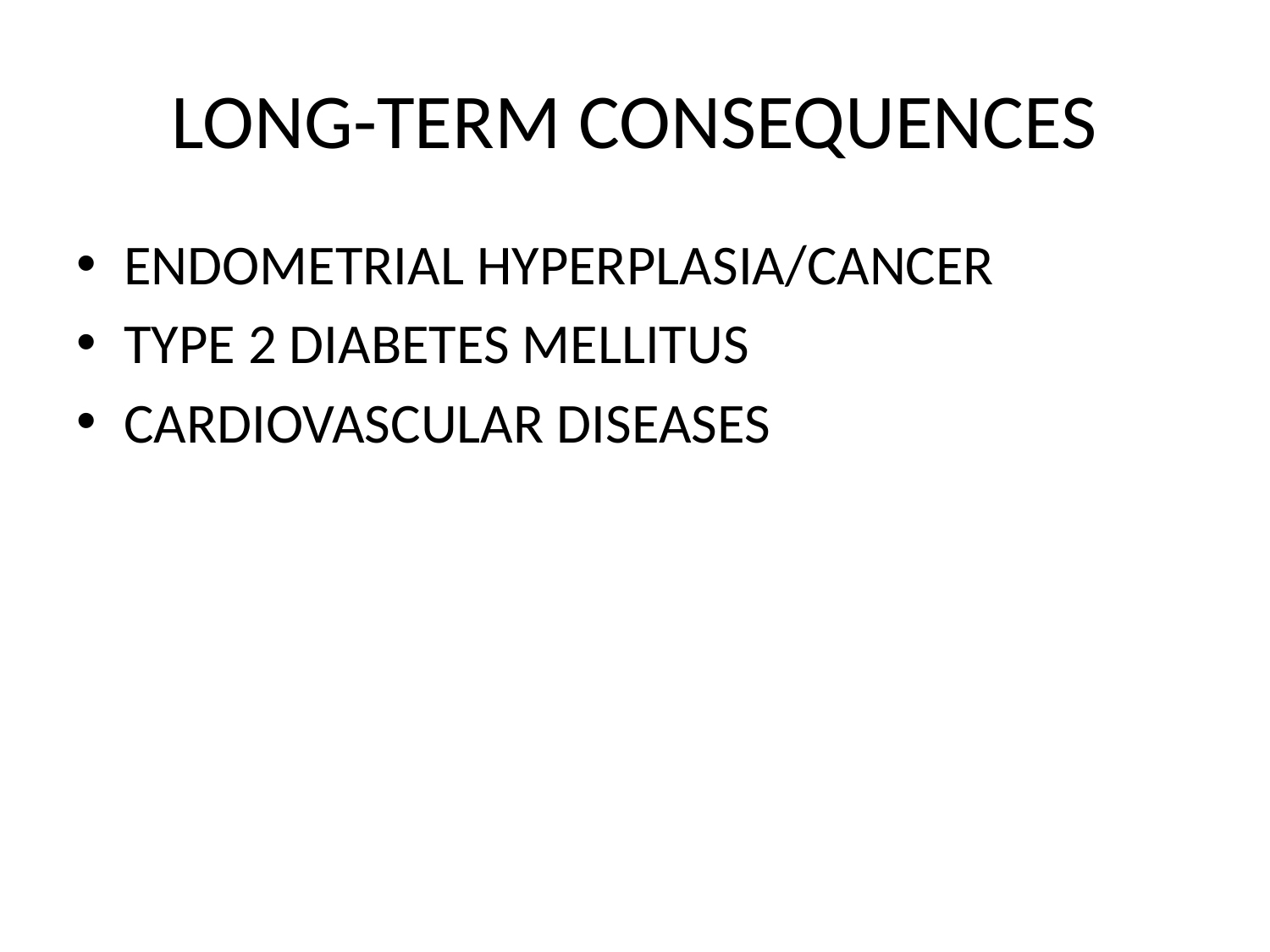

# LONG-TERM CONSEQUENCES
ENDOMETRIAL HYPERPLASIA/CANCER
TYPE 2 DIABETES MELLITUS
CARDIOVASCULAR DISEASES